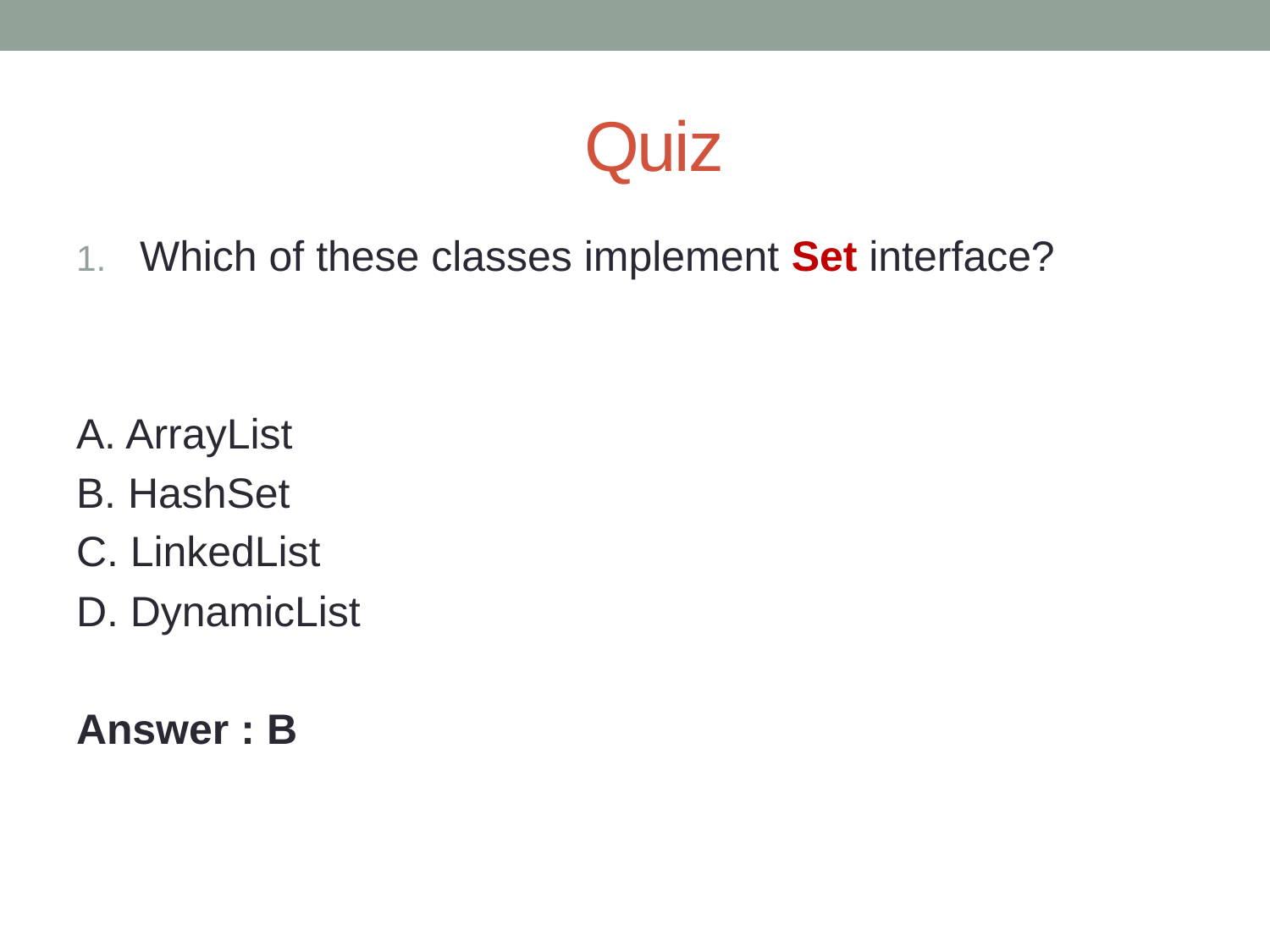

# Quiz
Which of these classes implement Set interface?

A. ArrayList
B. HashSet
C. LinkedList
D. DynamicList

Answer : B